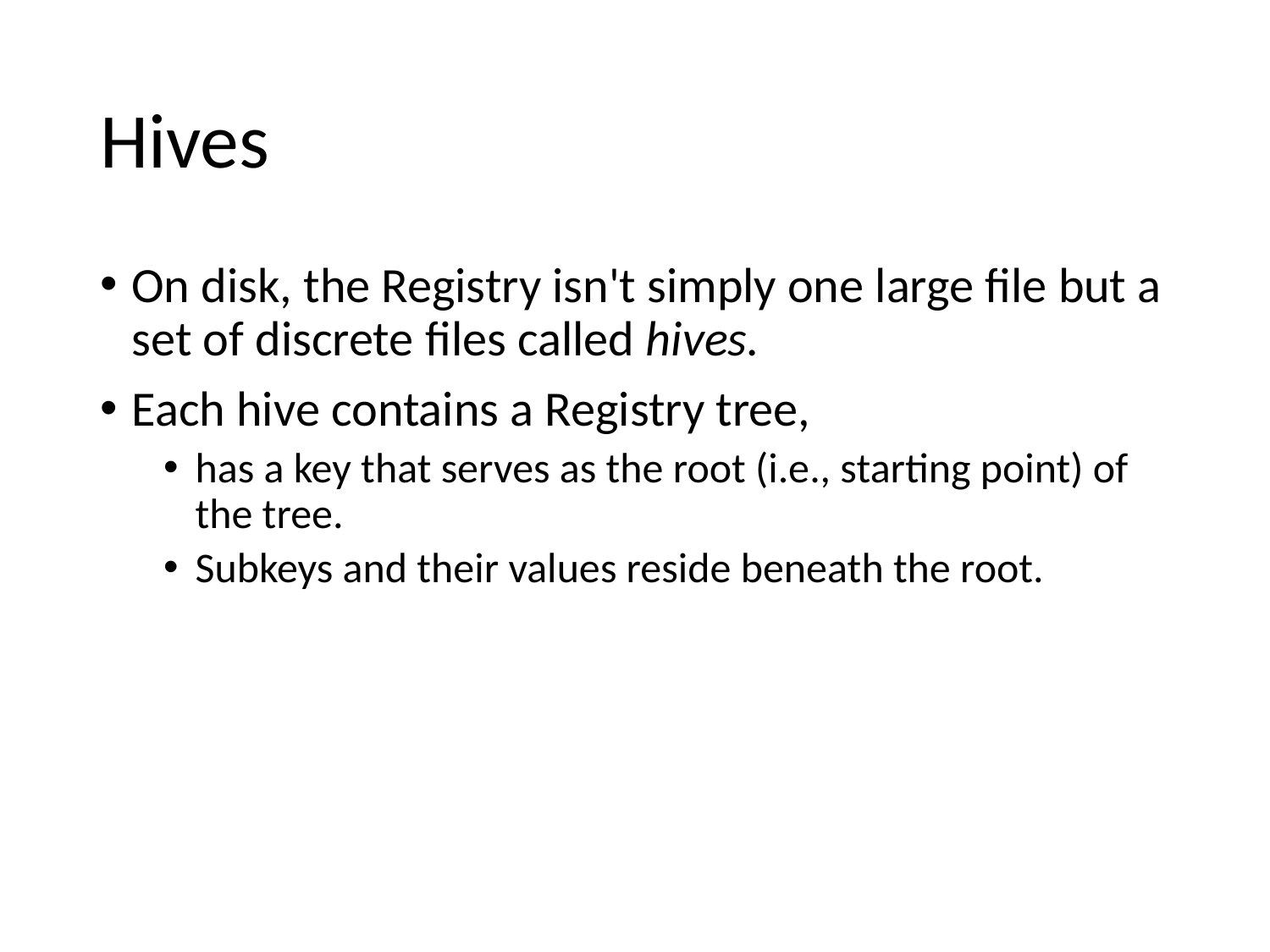

# Hives
On disk, the Registry isn't simply one large file but a set of discrete files called hives.
Each hive contains a Registry tree,
has a key that serves as the root (i.e., starting point) of the tree.
Subkeys and their values reside beneath the root.